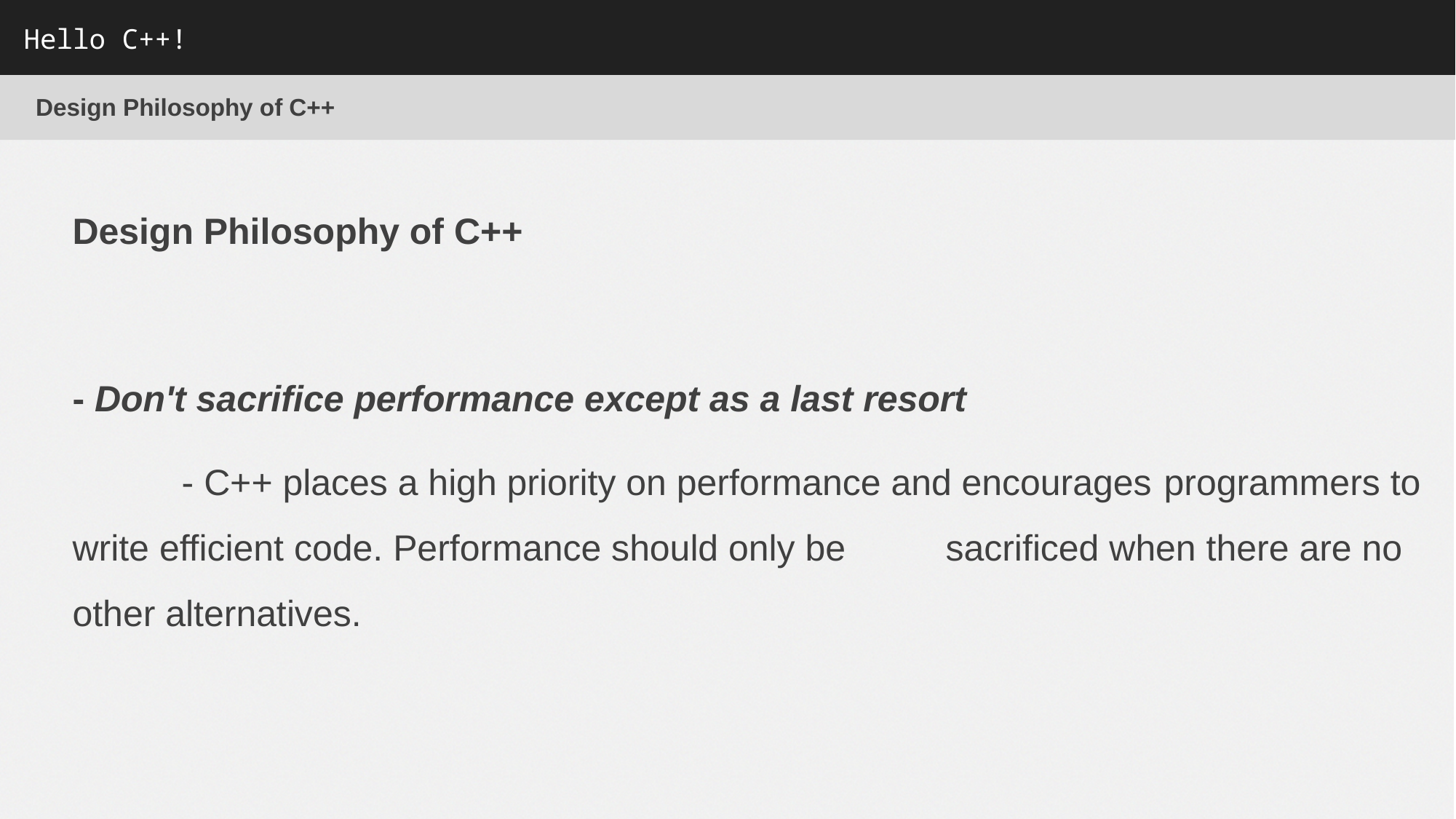

Hello C++!

Design Philosophy of C++

Design Philosophy of C++

- Don't sacrifice performance except as a last resort
	- C++ places a high priority on performance and encourages 	programmers to write efficient code. Performance should only be 	sacrificed when there are no other alternatives.